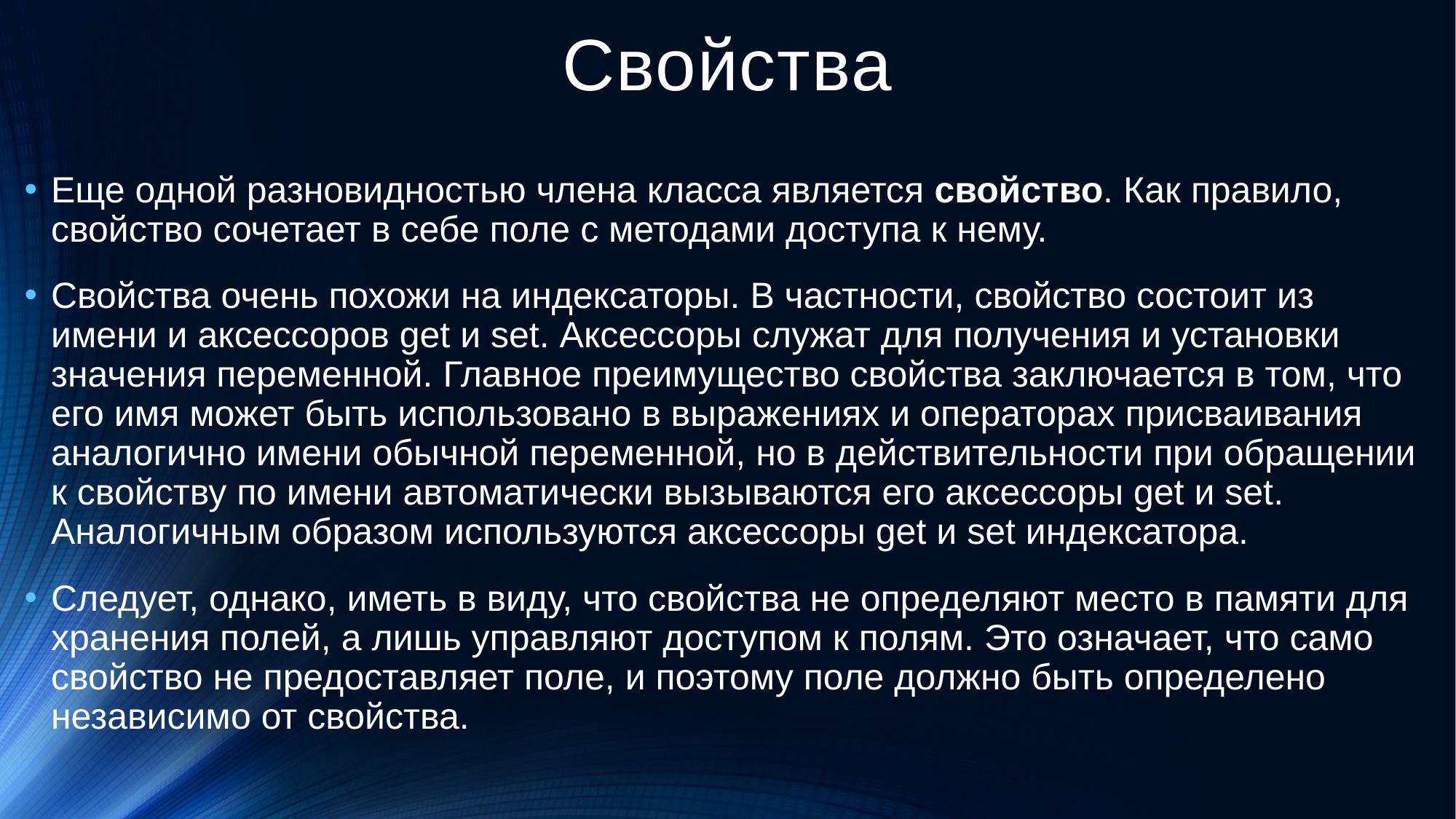

# Свойства
Еще одной разновидностью члена класса является свойство. Как правило, свойство сочетает в себе поле с методами доступа к нему.
Свойства очень похожи на индексаторы. В частности, свойство состоит из имени и аксессоров get и set. Аксессоры служат для получения и установки значения переменной. Главное преимущество свойства заключается в том, что его имя может быть использовано в выражениях и операторах присваивания аналогично имени обычной переменной, но в действительности при обращении к свойству по имени автоматически вызываются его аксессоры get и set. Аналогичным образом используются аксессоры get и set индексатора.
Следует, однако, иметь в виду, что свойства не определяют место в памяти для хранения полей, а лишь управляют доступом к полям. Это означает, что само свойство не предоставляет поле, и поэтому поле должно быть определено независимо от свойства.